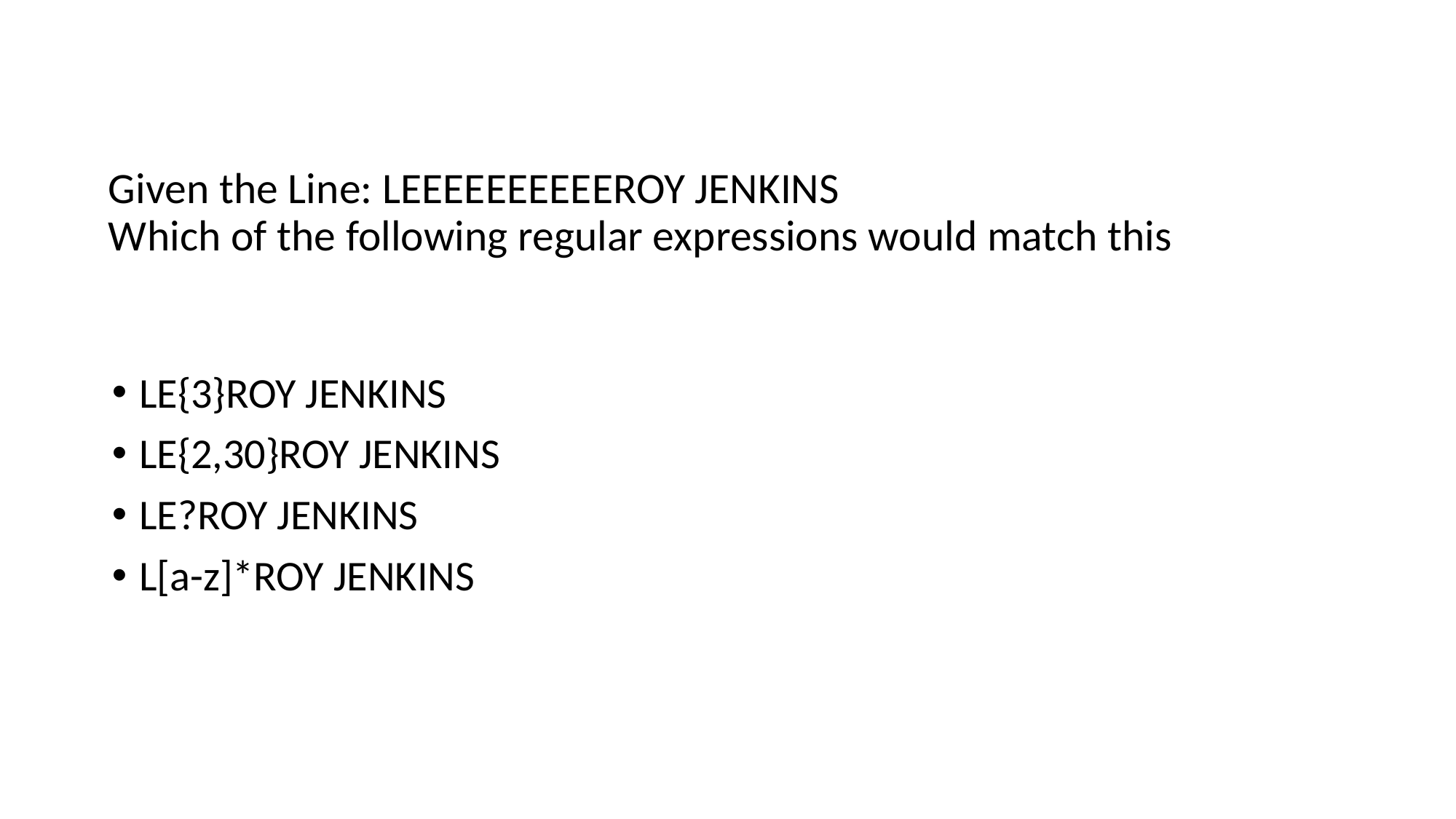

# Given the Line: LEEEEEEEEEEROY JENKINS Which of the following regular expressions would match this

LE{3}ROY JENKINS
LE{2,30}ROY JENKINS
LE?ROY JENKINS
L[a-z]*ROY JENKINS